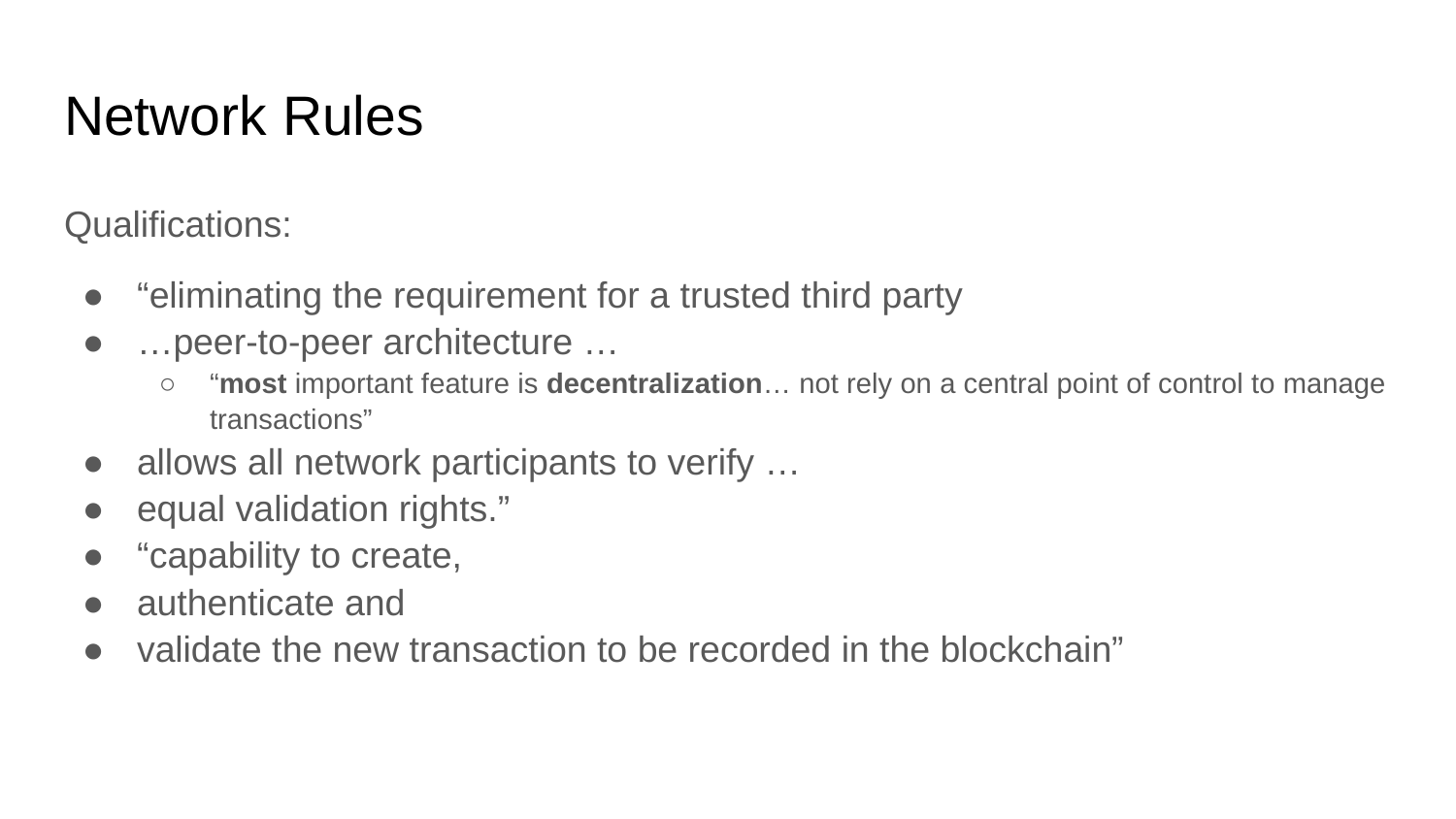

# Network Rules
Qualifications:
“eliminating the requirement for a trusted third party
…peer-to-peer architecture …
“most important feature is decentralization… not rely on a central point of control to manage transactions”
allows all network participants to verify …
equal validation rights.”
“capability to create,
authenticate and
validate the new transaction to be recorded in the blockchain”